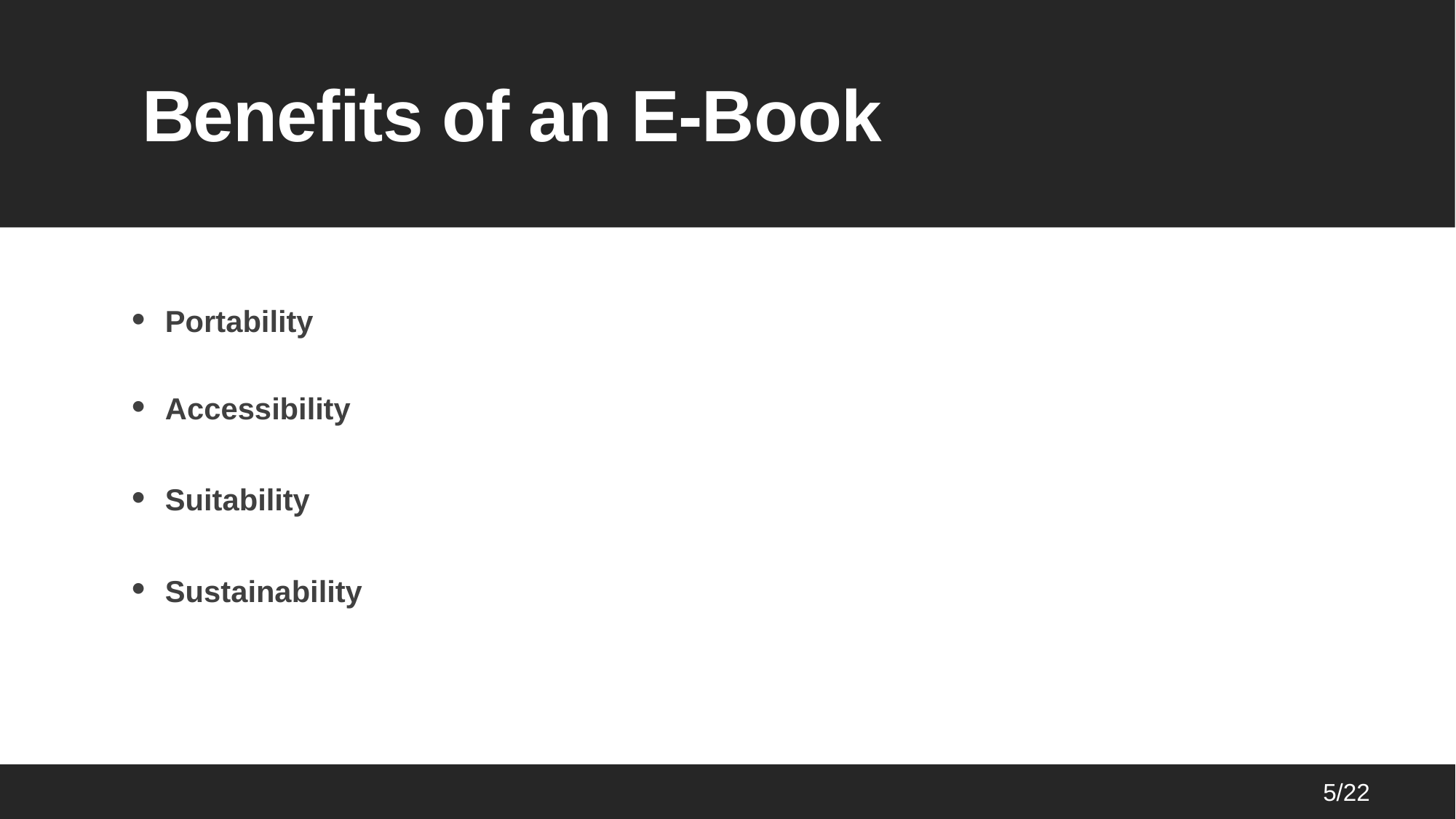

# Benefits of an E-Book

Portability

Accessibility

Suitability

Sustainability

5/22